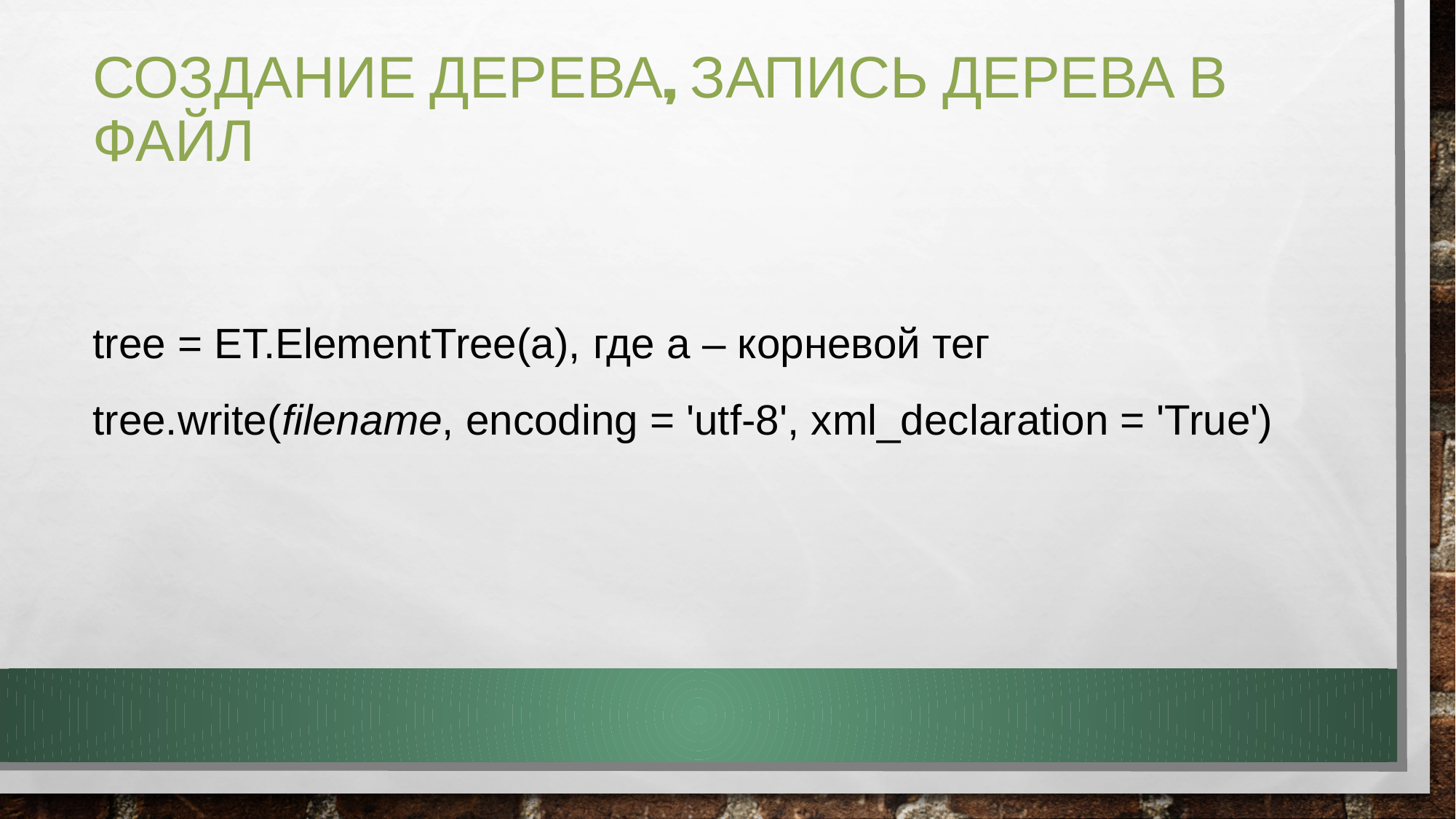

# Создание дерева, запись дерева в файл
tree = ET.ElementTree(a), где a – корневой тег
tree.write(filename, encoding = 'utf-8', xml_declaration = 'True')